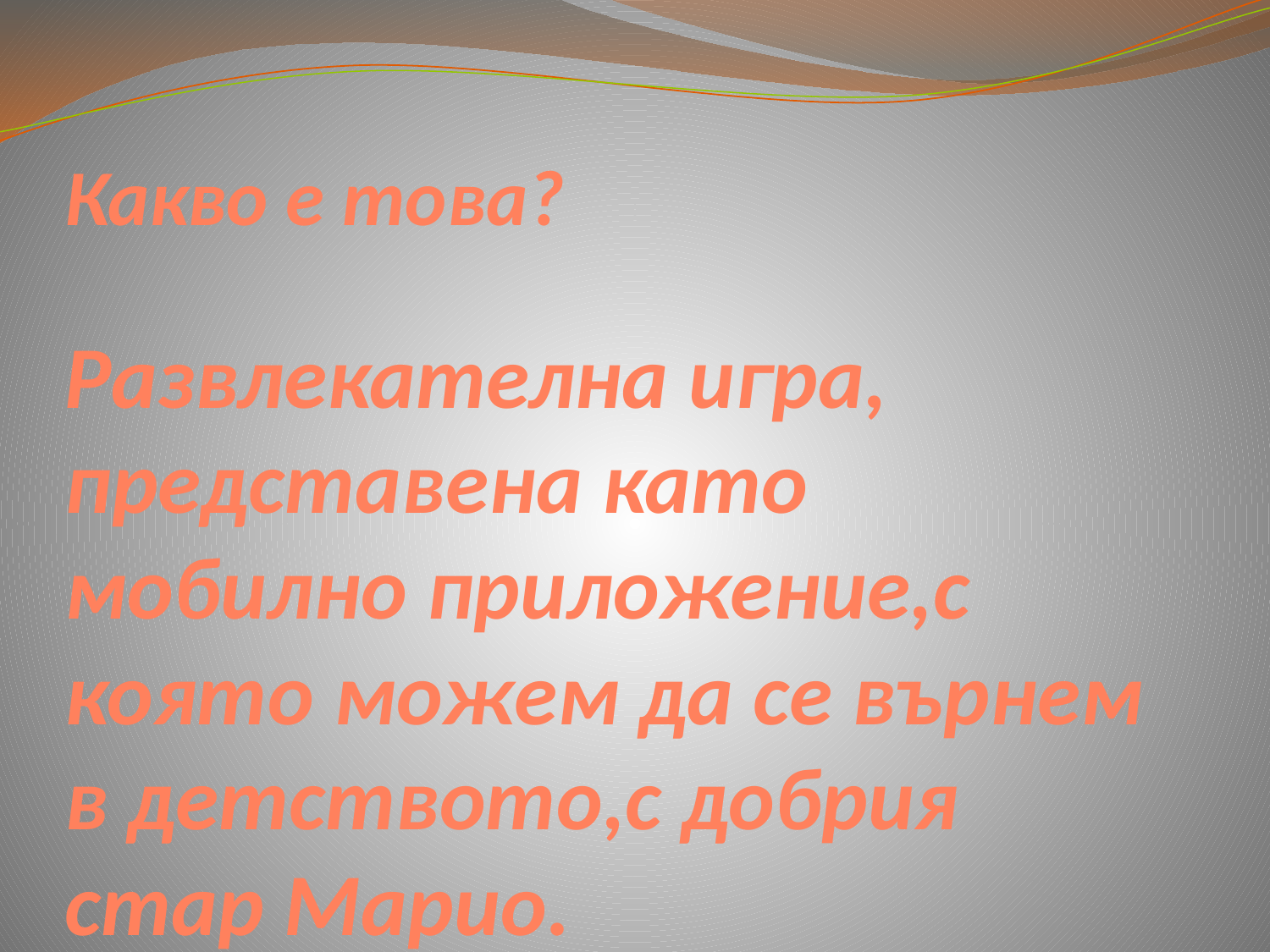

Какво е това?
Развлекателна игра, представена като
мобилно приложение,с която можем да се върнем в детството,с добрия стар Марио.